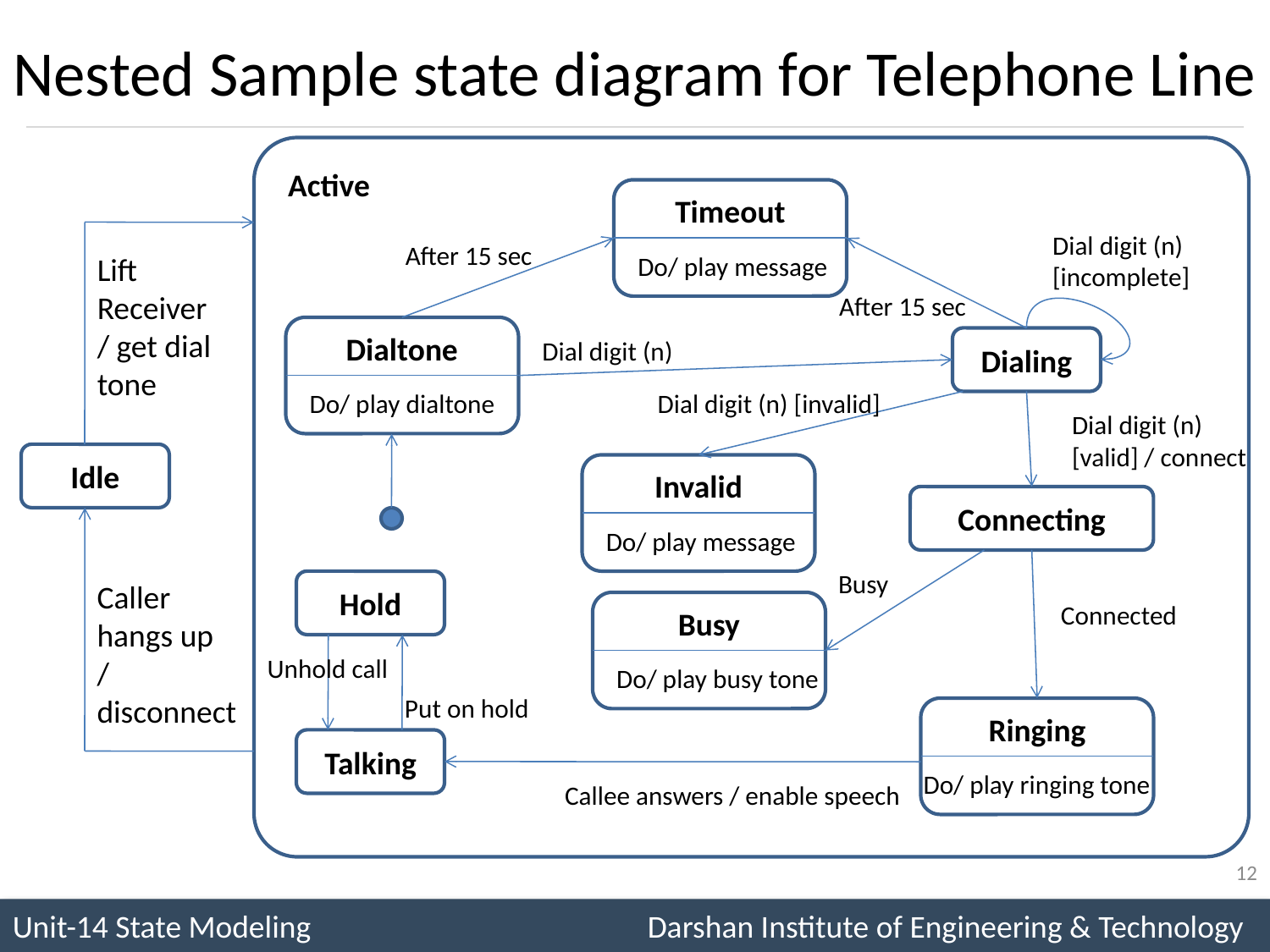

# Nested Sample state diagram for Telephone Line

Active
Timeout
Dial digit (n)
[incomplete]
After 15 sec
Lift
Receiver
/ get dial tone
Do/ play message
After 15 sec
Dialtone
Dial digit (n)
Dialing
Do/ play dialtone
Dial digit (n) [invalid]
Dial digit (n)
[valid] / connect
Idle
Invalid
Connecting

Do/ play message
Busy
Caller hangs up
/ disconnect
Hold
Busy
Connected
Unhold call
Do/ play busy tone
Put on hold
Ringing
Talking
Do/ play ringing tone
Callee answers / enable speech
12